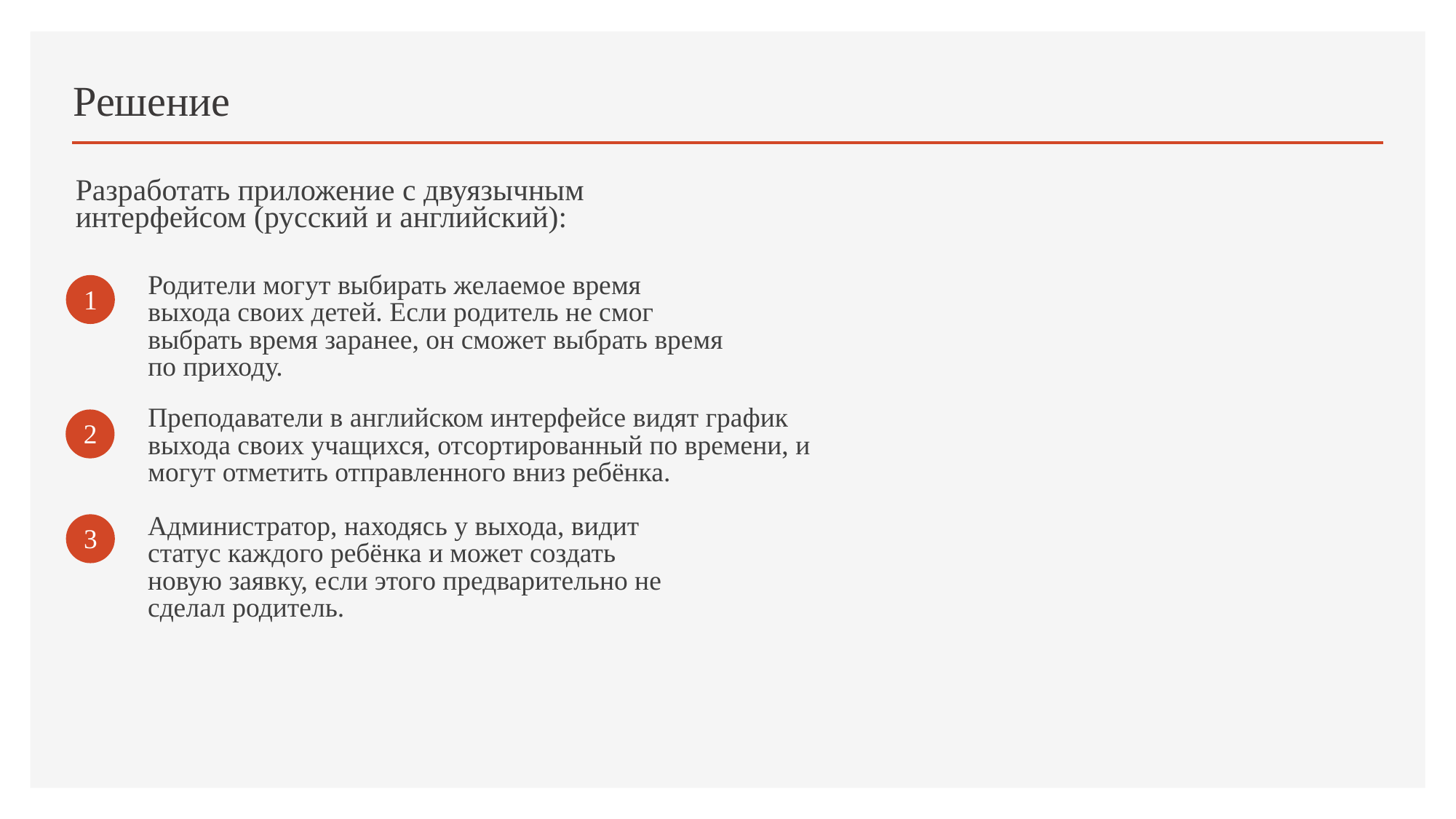

# Решение
Разработать приложение с двуязычным интерфейсом (русский и английский):
Родители могут выбирать желаемое время выхода своих детей. Если родитель не смог выбрать время заранее, он сможет выбрать время по приходу.

1
Преподаватели в английском интерфейсе видят график выхода своих учащихся, отсортированный по времени, и могут отметить отправленного вниз ребёнка.

2
Администратор, находясь у выхода, видит статус каждого ребёнка и может создать новую заявку, если этого предварительно не сделал родитель.

3